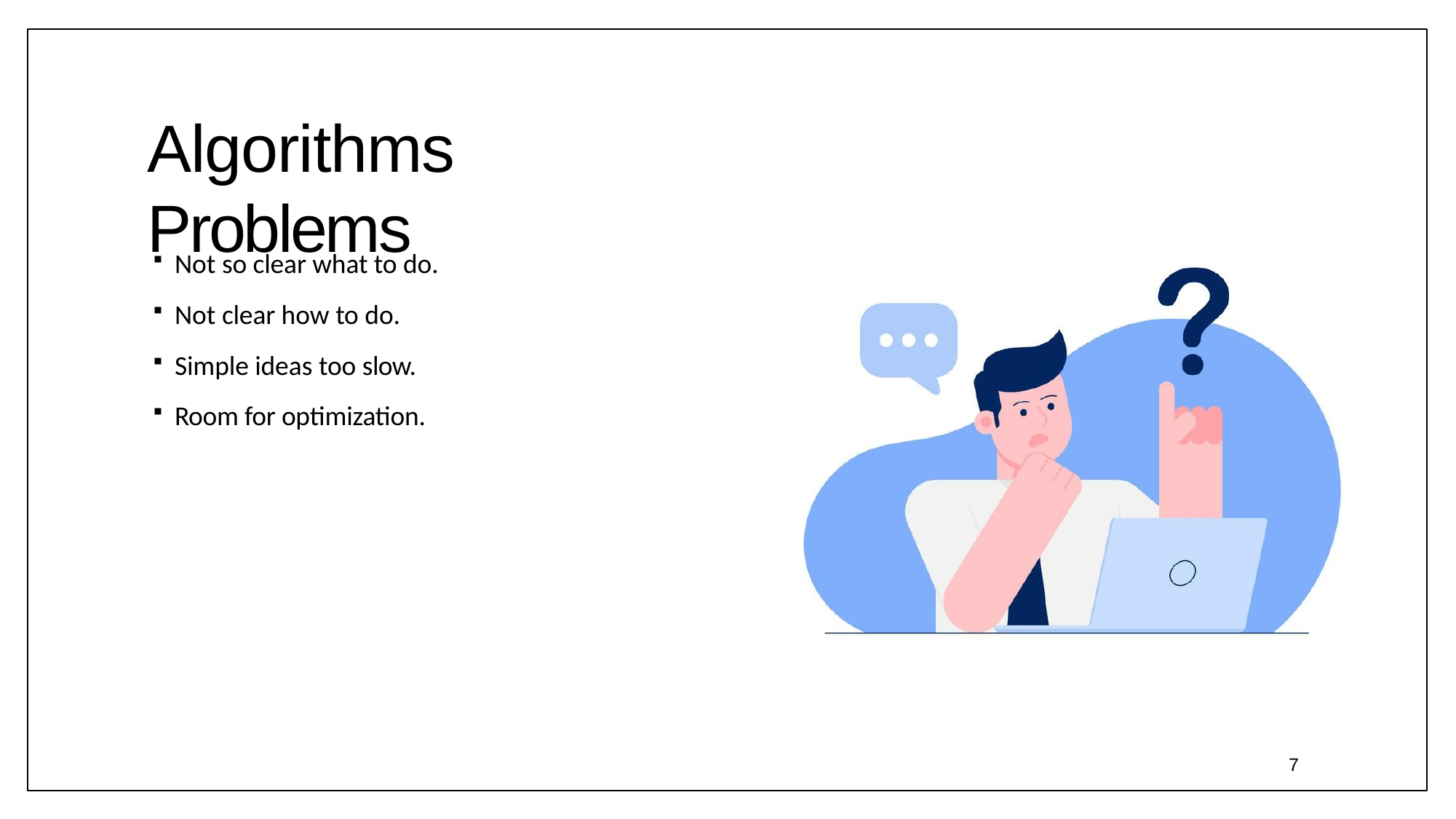

# Algorithms Problems
Not so clear what to do.
Not clear how to do.
Simple ideas too slow.
Room for optimization.

7